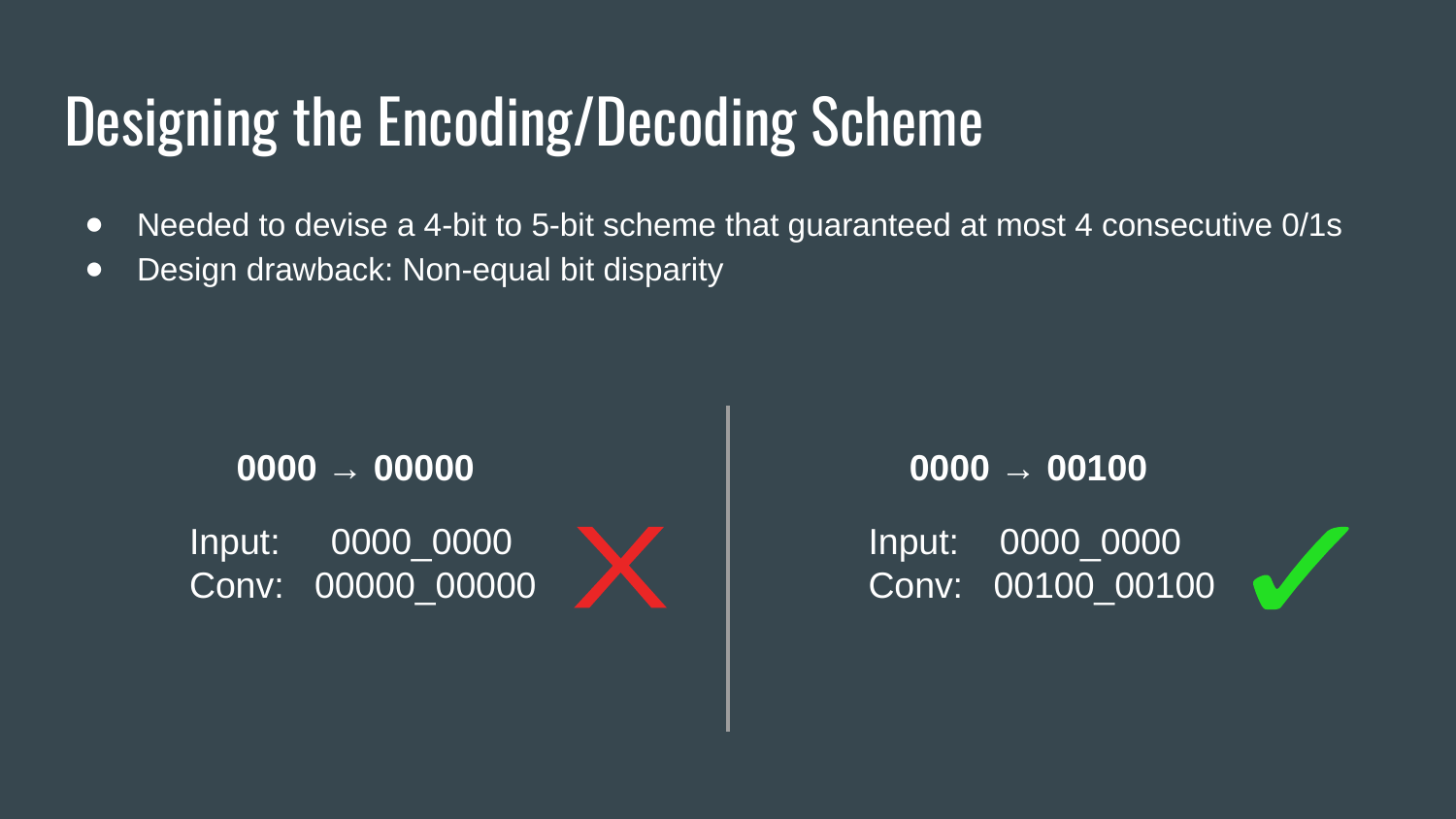

# Designing the Encoding/Decoding Scheme
Needed to devise a 4-bit to 5-bit scheme that guaranteed at most 4 consecutive 0/1s
Design drawback: Non-equal bit disparity
0000 → 00000
0000 → 00100
Input:     0000_0000
Conv:   00000_00000
Input:    0000_0000
Conv:   00100_00100
X
✓